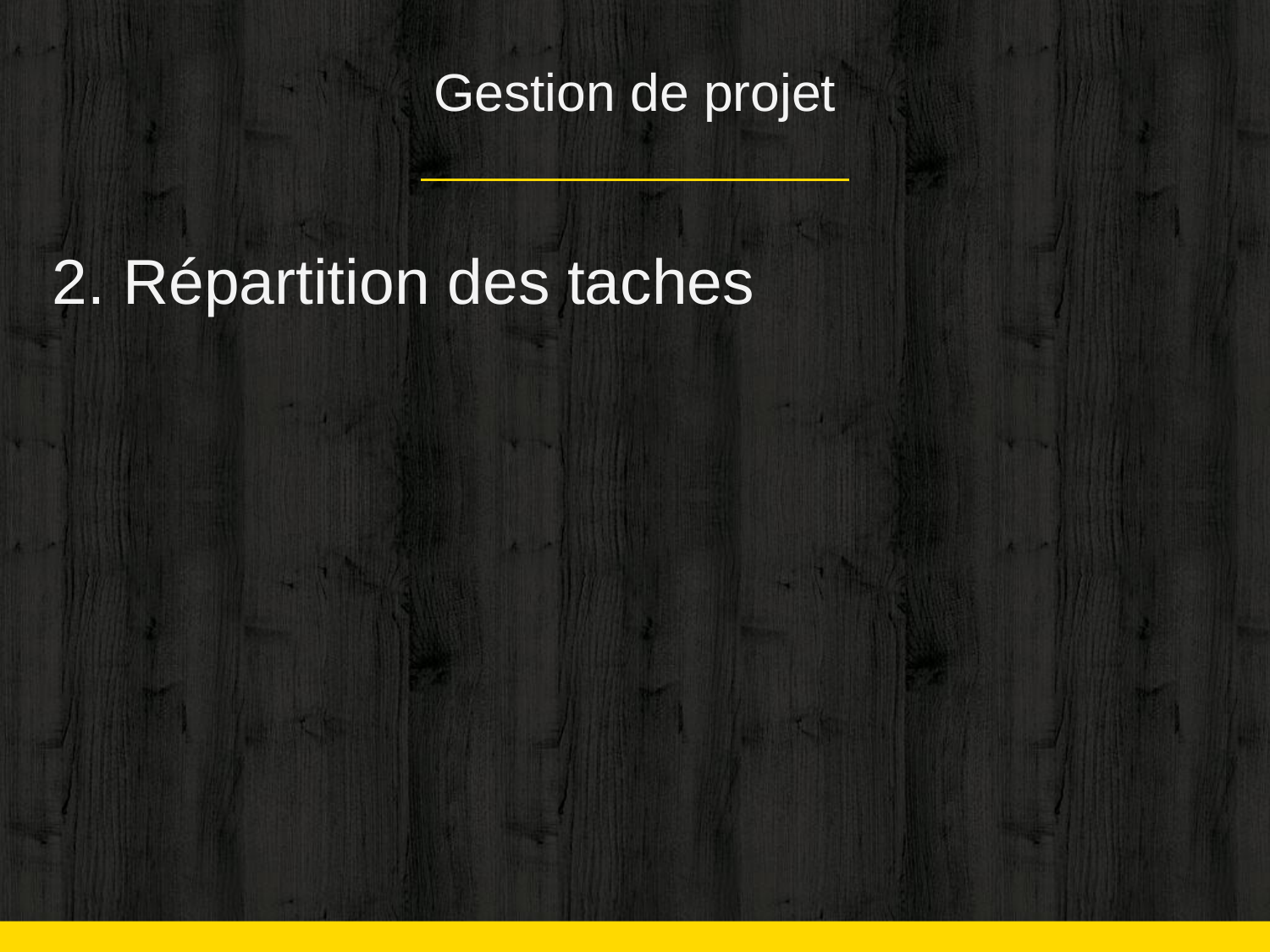

# Gestion de projet
2. Répartition des taches